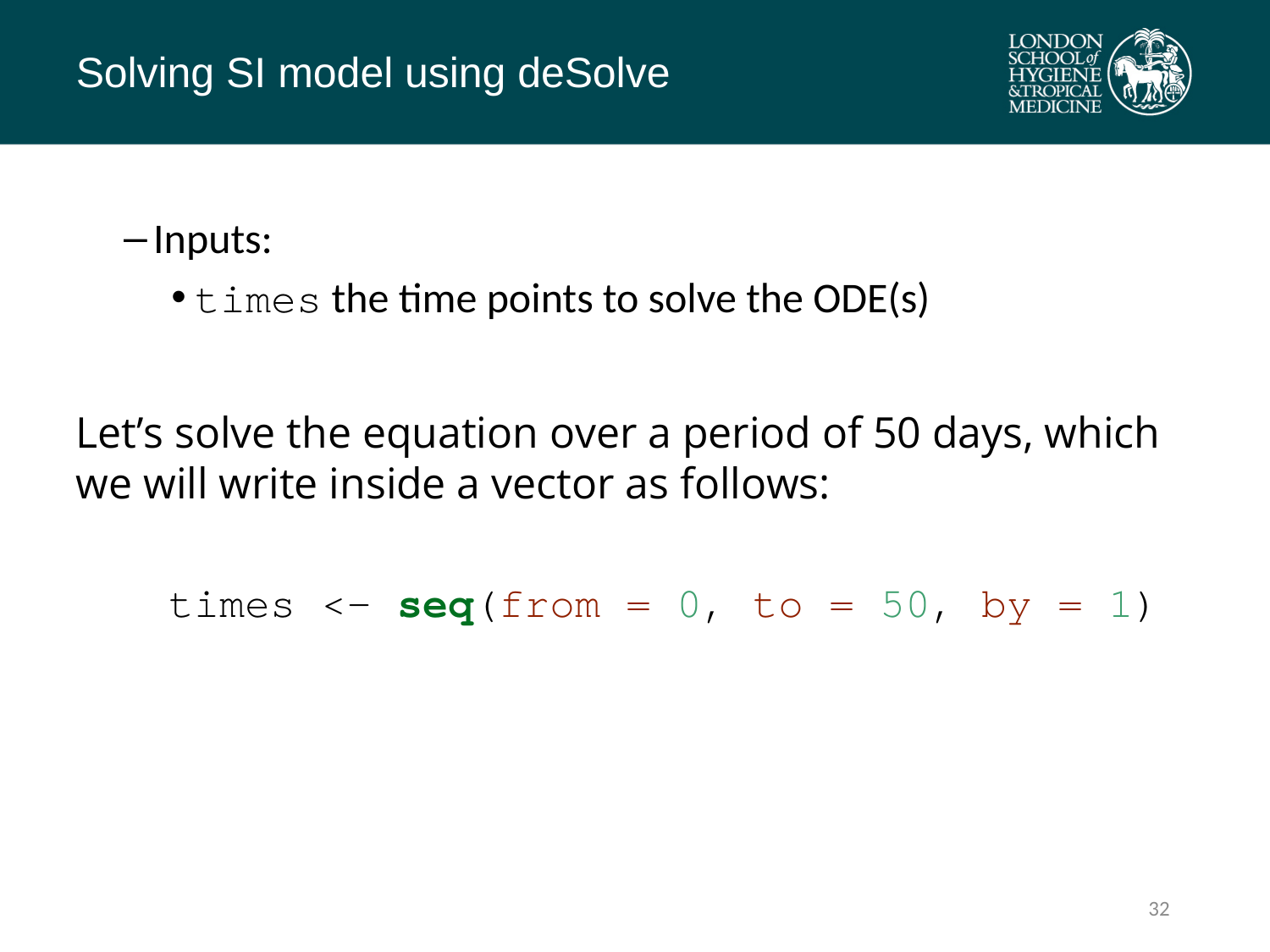

# Solving SI model using deSolve
Inputs:
times the time points to solve the ODE(s)

Let’s solve the equation over a period of 50 days, which we will write inside a vector as follows:

   times <- seq(from = 0, to = 50, by = 1)

32